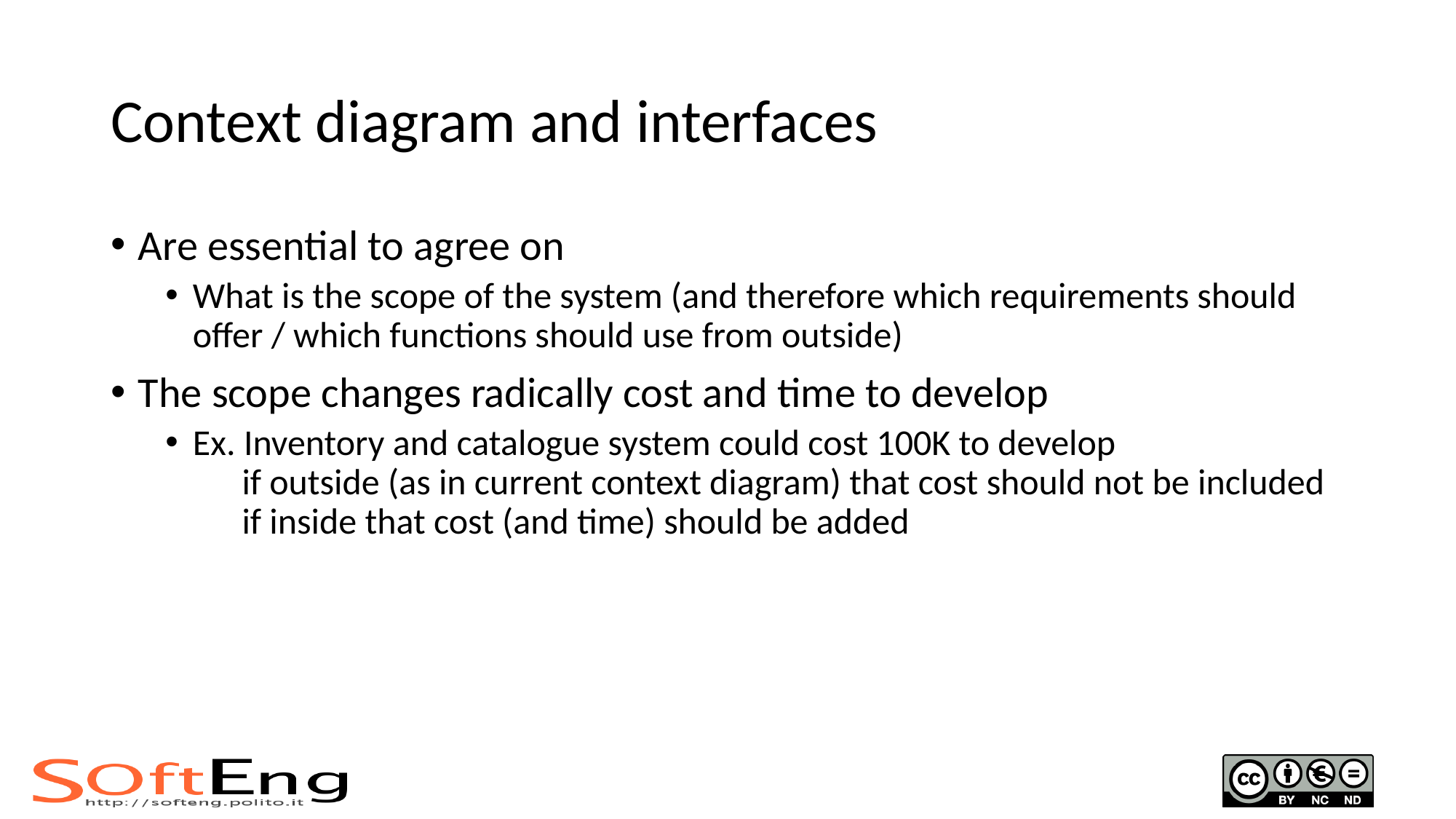

# Context diagram and interfaces
Are essential to agree on
What is the scope of the system (and therefore which requirements should offer / which functions should use from outside)
The scope changes radically cost and time to develop
Ex. Inventory and catalogue system could cost 100K to develop
      if outside (as in current context diagram) that cost should not be included
      if inside that cost (and time) should be added